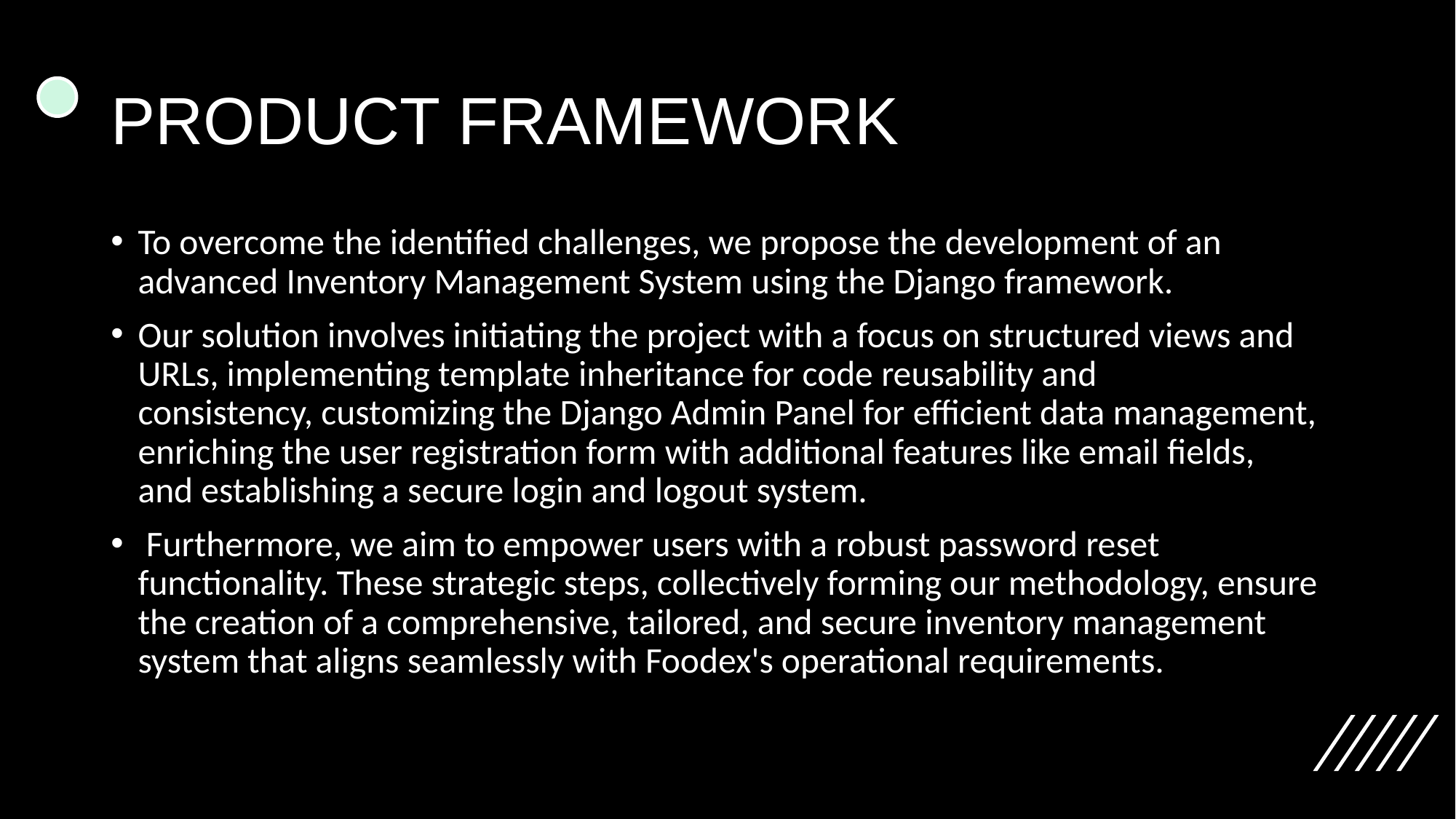

# PRODUCT FRAMEWORK
To overcome the identified challenges, we propose the development of an advanced Inventory Management System using the Django framework.​
Our solution involves initiating the project with a focus on structured views and URLs, implementing template inheritance for code reusability and consistency, customizing the Django Admin Panel for efficient data management, enriching the user registration form with additional features like email fields, and establishing a secure login and logout system.​
 Furthermore, we aim to empower users with a robust password reset functionality. These strategic steps, collectively forming our methodology, ensure the creation of a comprehensive, tailored, and secure inventory management system that aligns seamlessly with Foodex's operational requirements.​